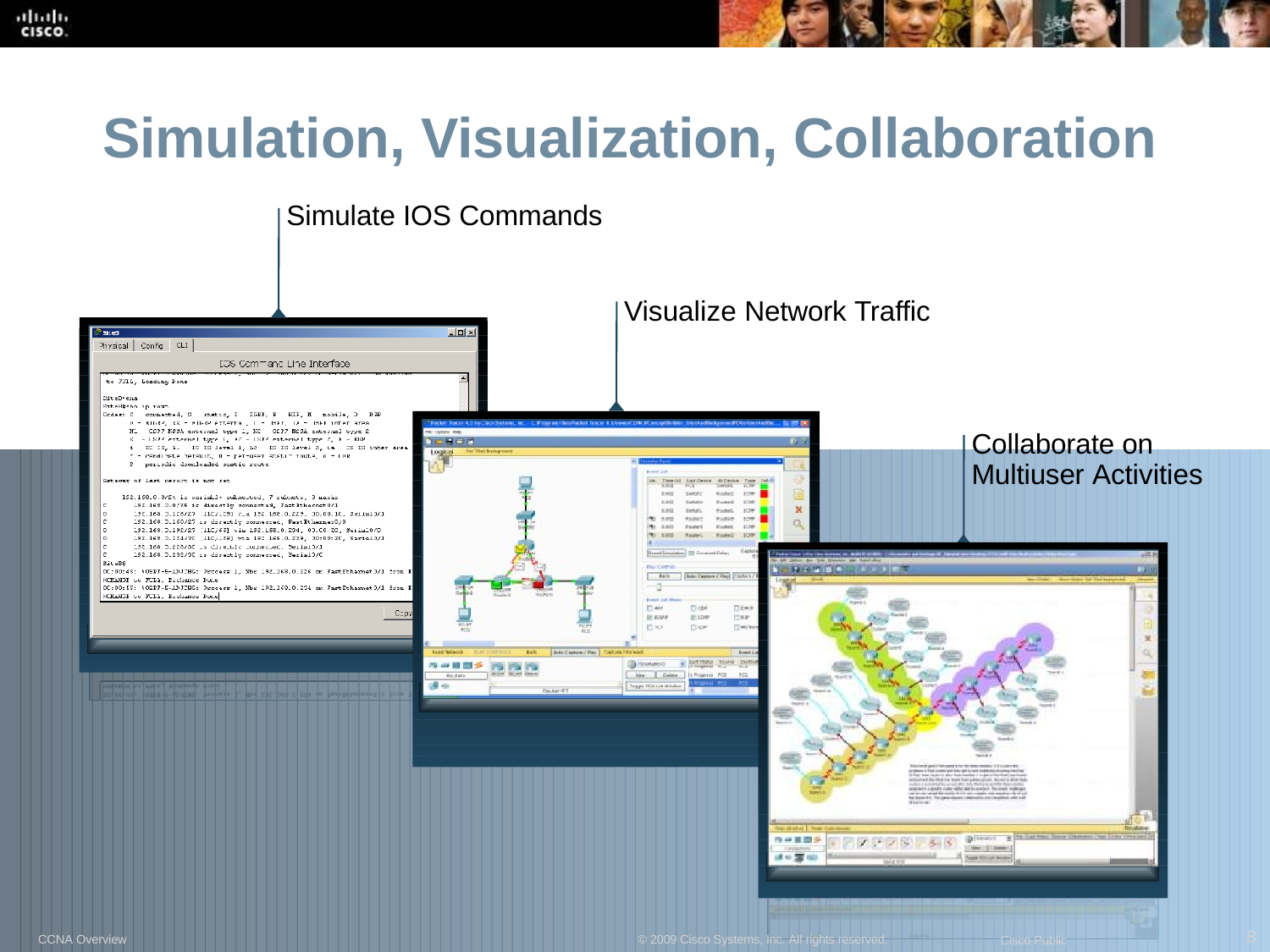

# Simulation, Visualization, Collaboration
Simulate IOS Commands

Visualize Network Traffic

Collaborate on  Multiuser Activities

8
CCNA Overview
© 2009 Cisco Systems, Inc. All rights reserved.
Cisco Public